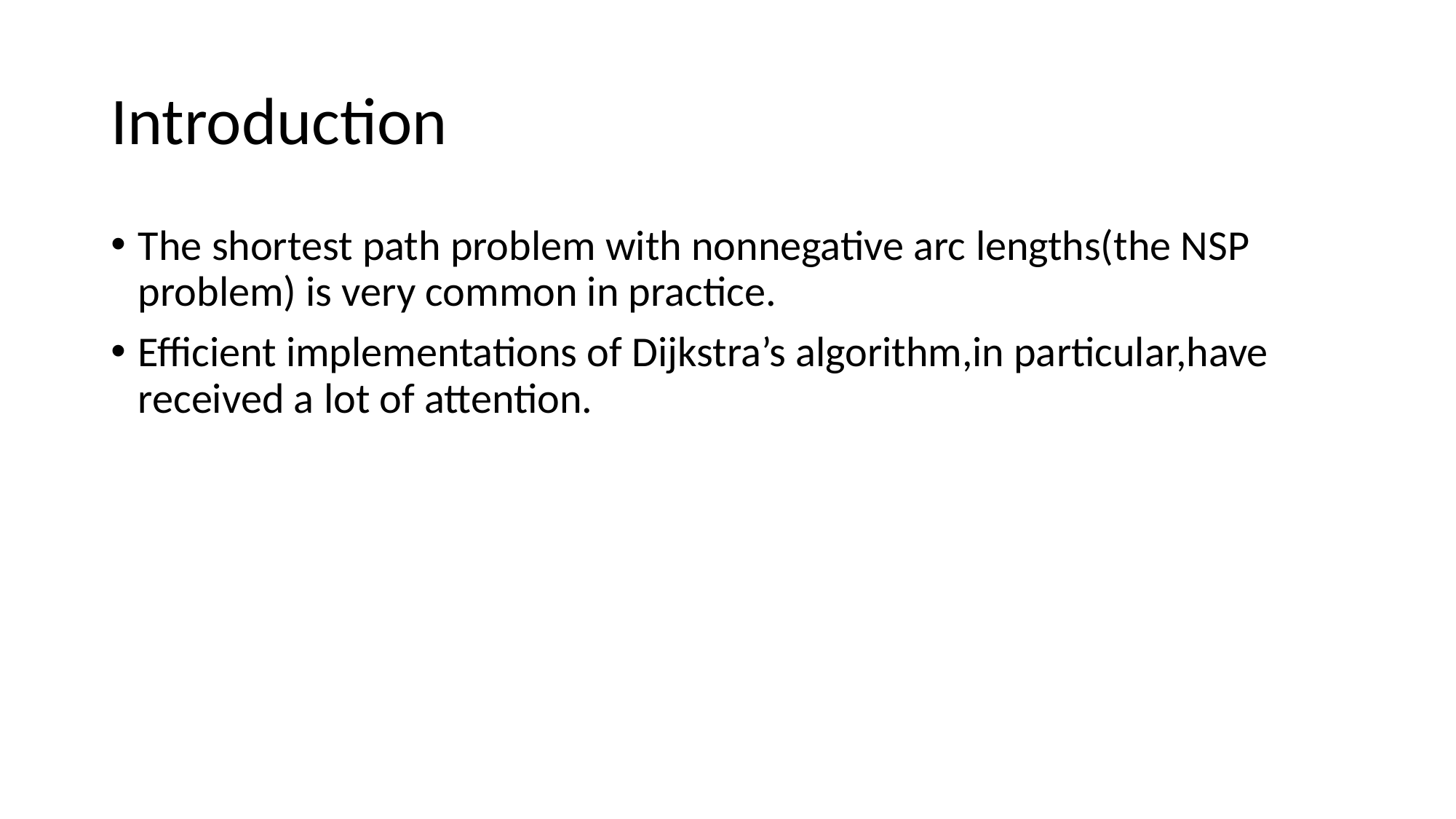

# Introduction
The shortest path problem with nonnegative arc lengths(the NSP problem) is very common in practice.
Efficient implementations of Dijkstra’s algorithm,in particular,have received a lot of attention.